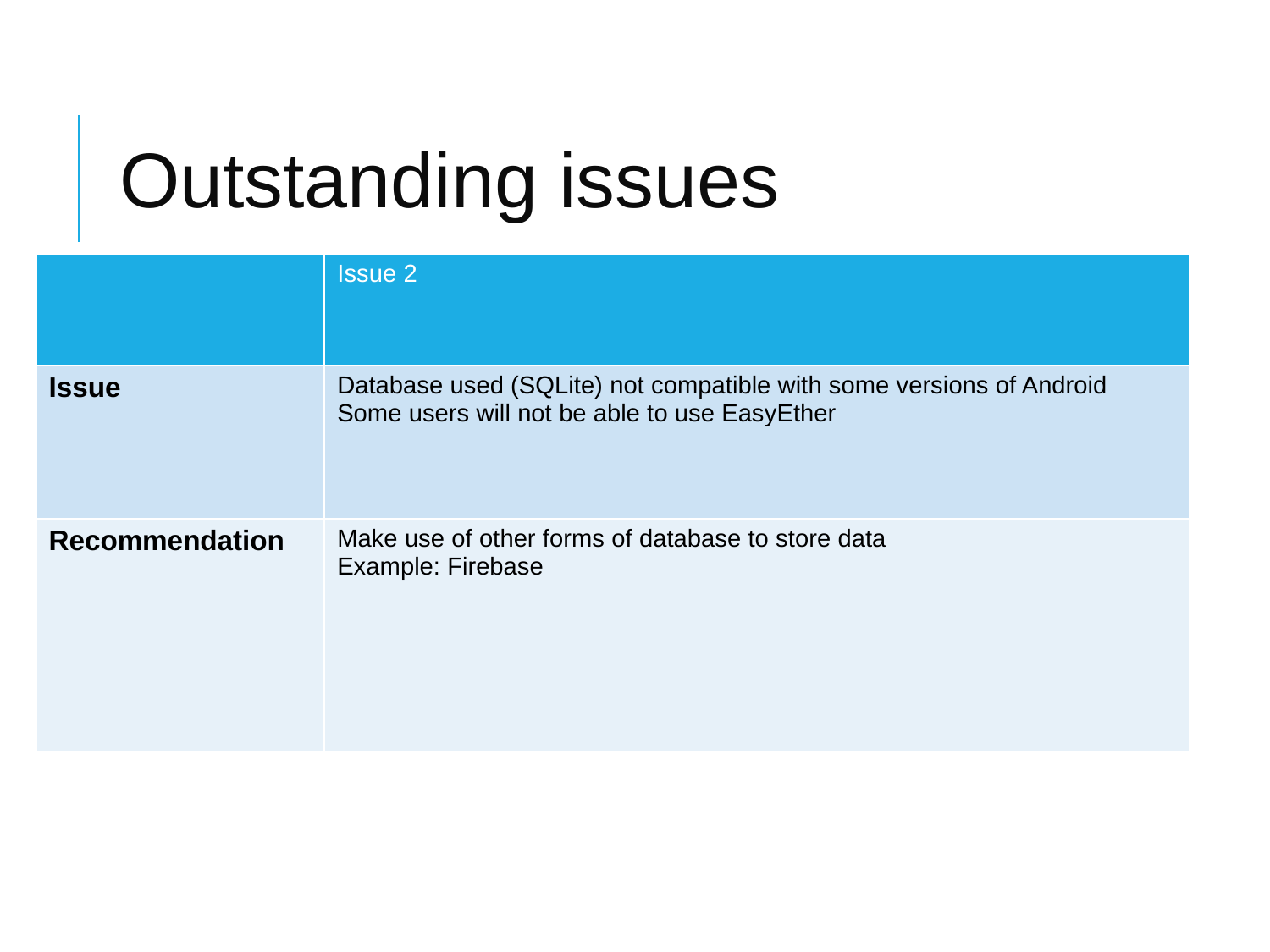

# Outstanding issues
|  | Issue 2 |
| --- | --- |
| Issue | Database used (SQLite) not compatible with some versions of Android Some users will not be able to use EasyEther |
| Recommendation | Make use of other forms of database to store data Example: Firebase |